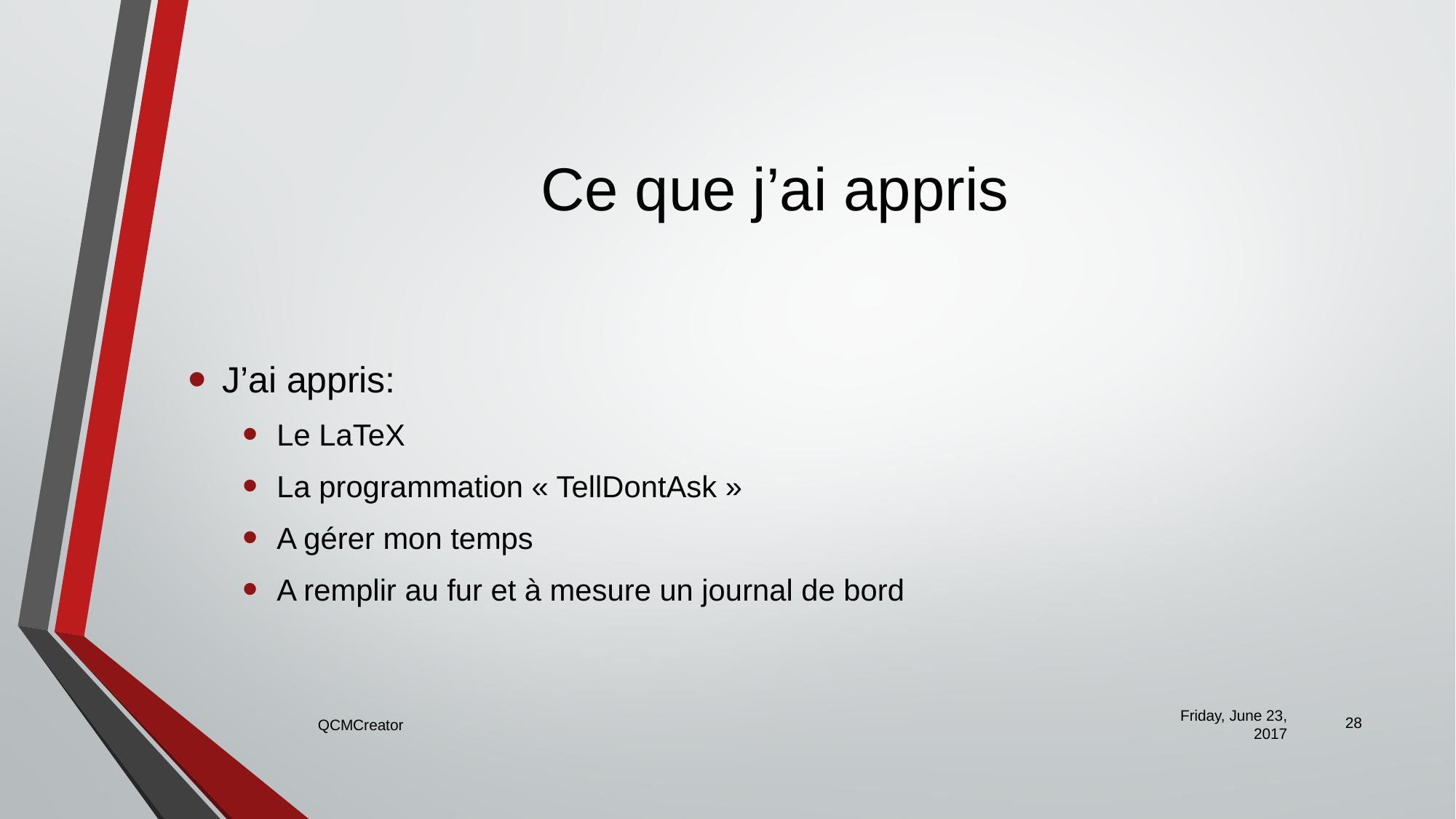

# Ce que j’ai appris
J’ai appris:
Le LaTeX
La programmation « TellDontAsk »
A gérer mon temps
A remplir au fur et à mesure un journal de bord
28
QCMCreator
Friday, June 23, 2017